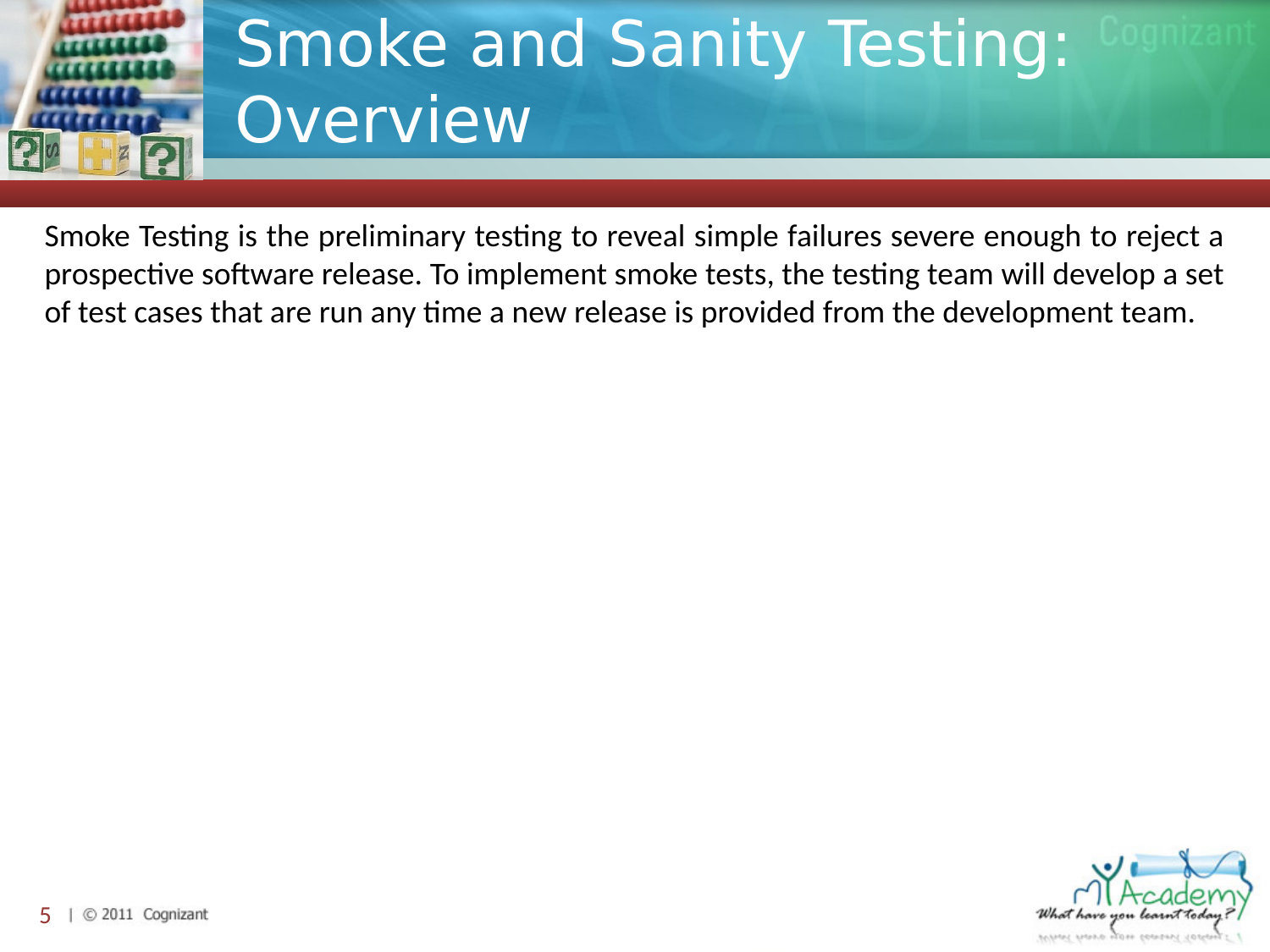

# Smoke and Sanity Testing: Overview
Smoke Testing is the preliminary testing to reveal simple failures severe enough to reject a prospective software release. To implement smoke tests, the testing team will develop a set of test cases that are run any time a new release is provided from the development team.
5